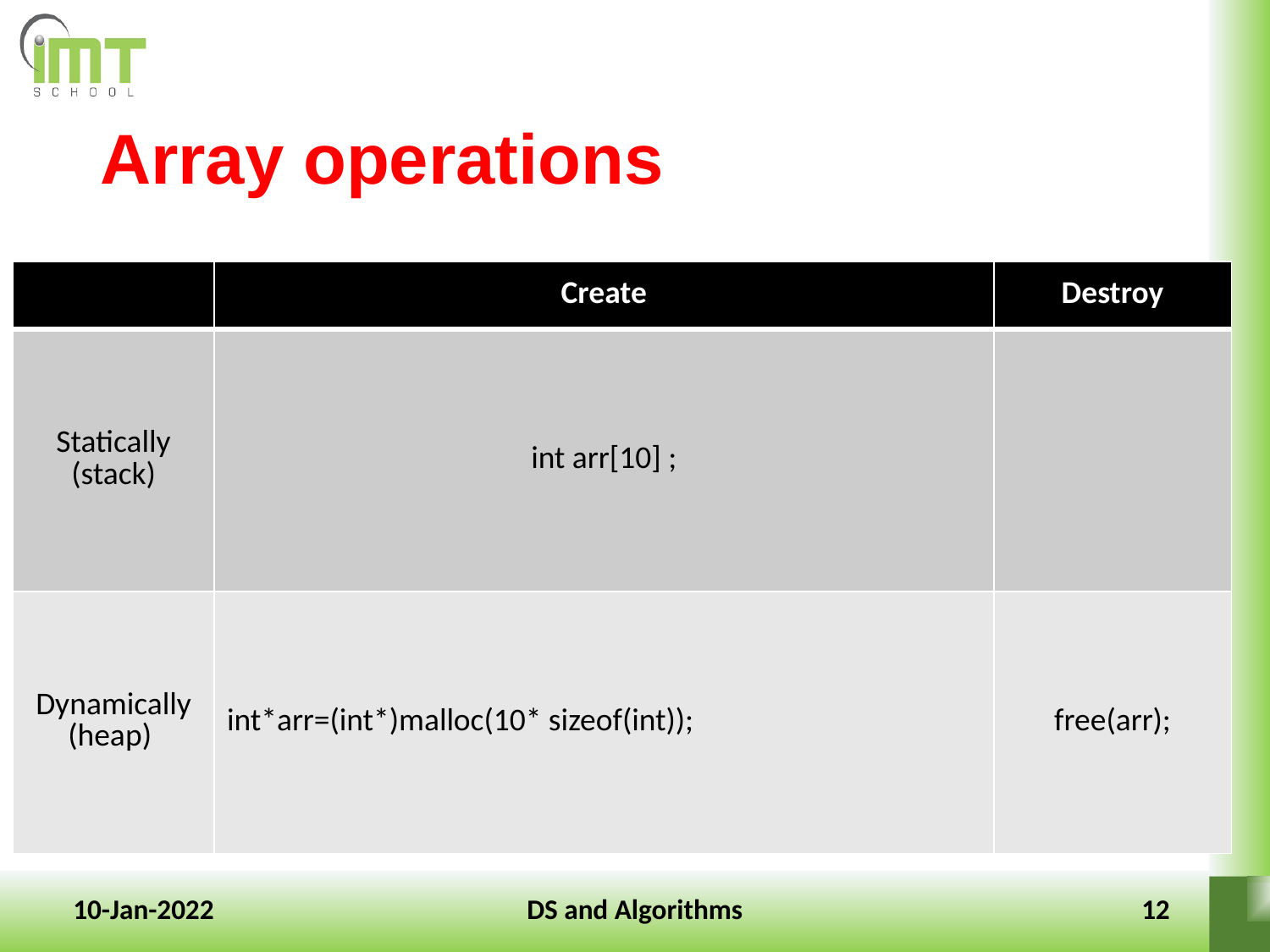

# Array operations
|  | Create | Destroy |
| --- | --- | --- |
| Statically (stack) | int arr[10] ; |  |
| Dynamically (heap) | int\*arr=(int\*)malloc(10\* sizeof(int)); | free(arr); |
10-Jan-2022
DS and Algorithms
12